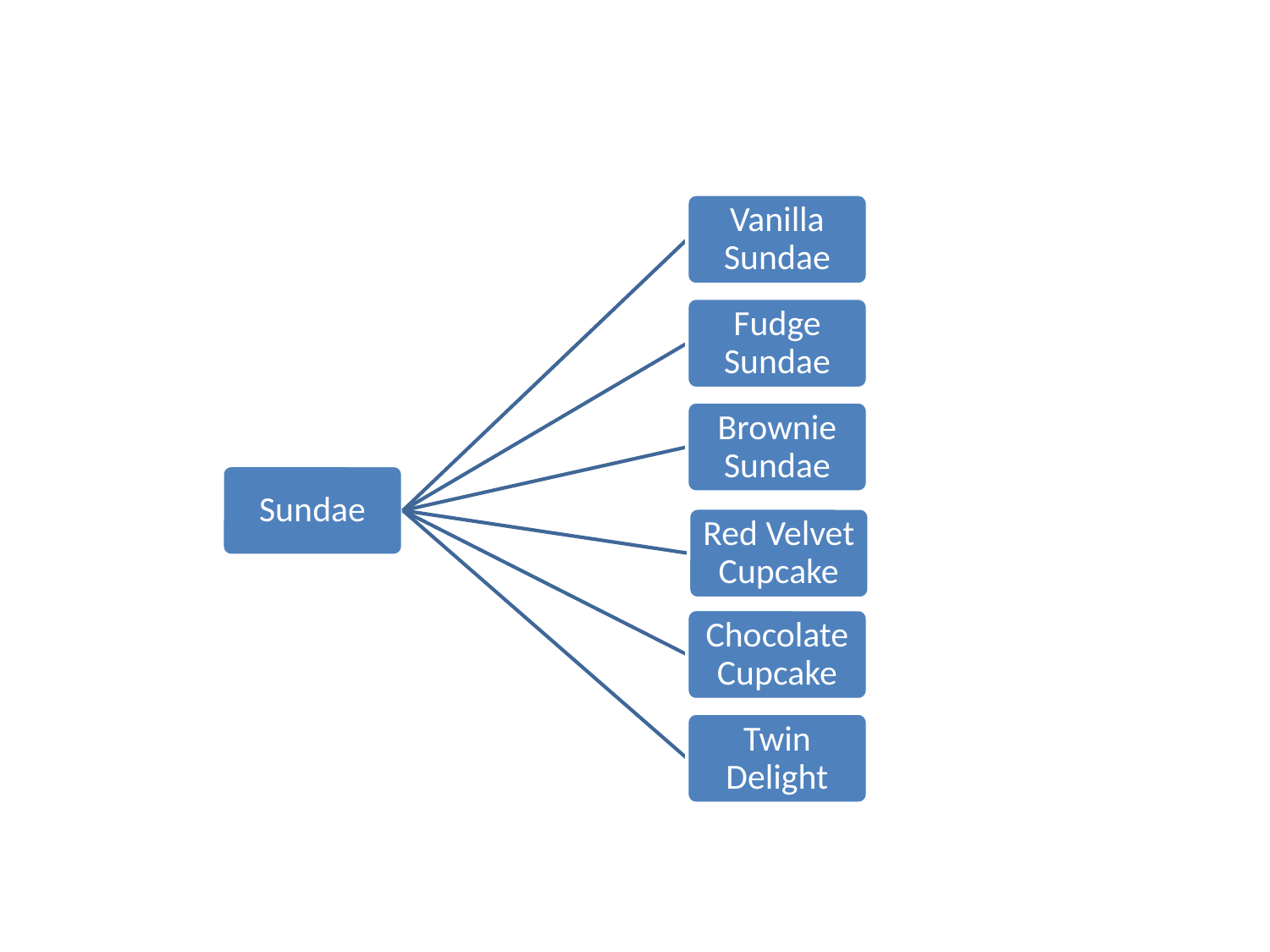

Sundae

Vanilla Sundae

Fudge Sundae

Brownie Sundae

Red Velvet Cupcake

Chocolate Cupcake

Twin Delight